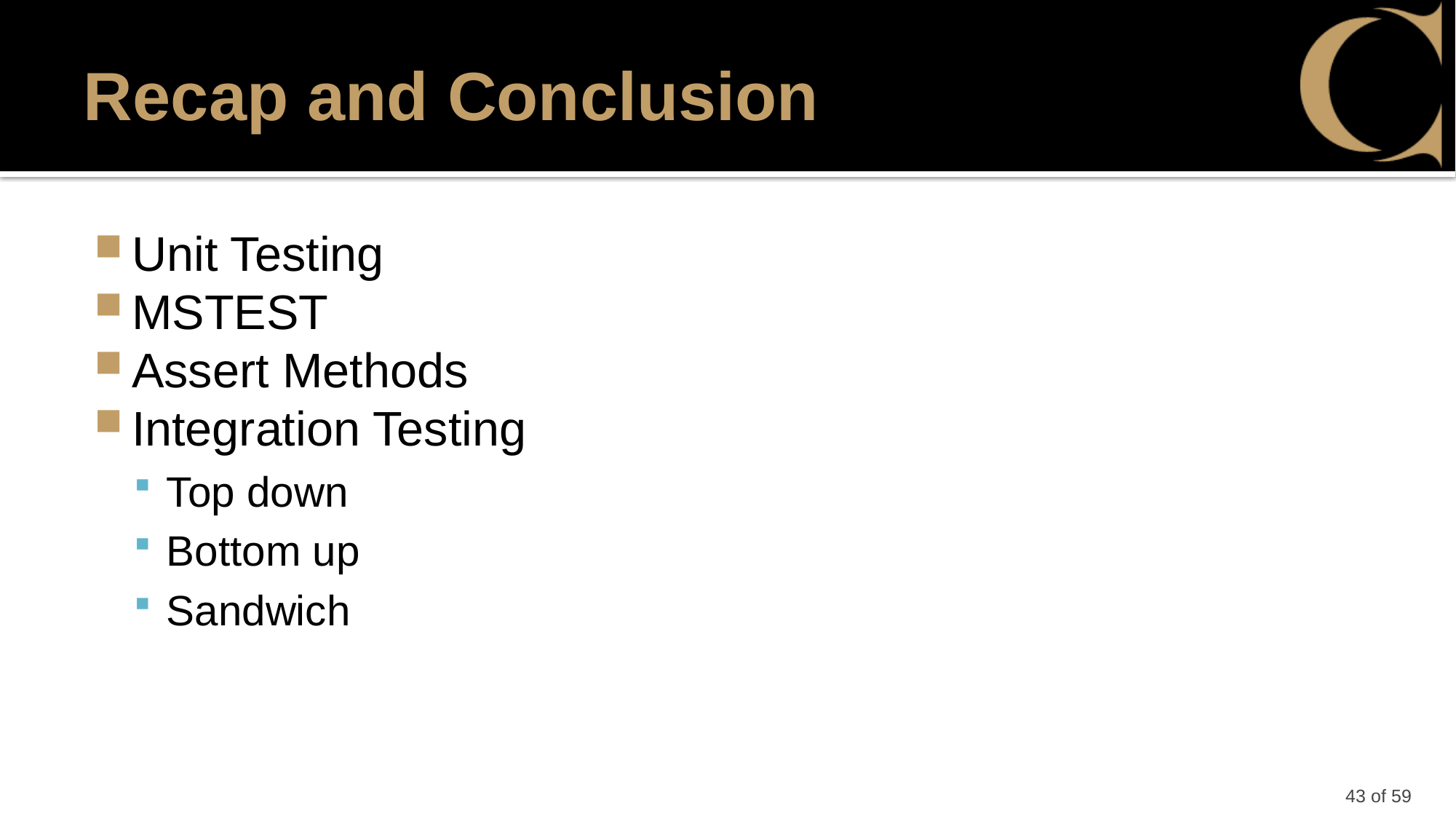

# Recap and Conclusion
Unit Testing
MSTEST
Assert Methods
Integration Testing
Top down
Bottom up
Sandwich
43 of 59